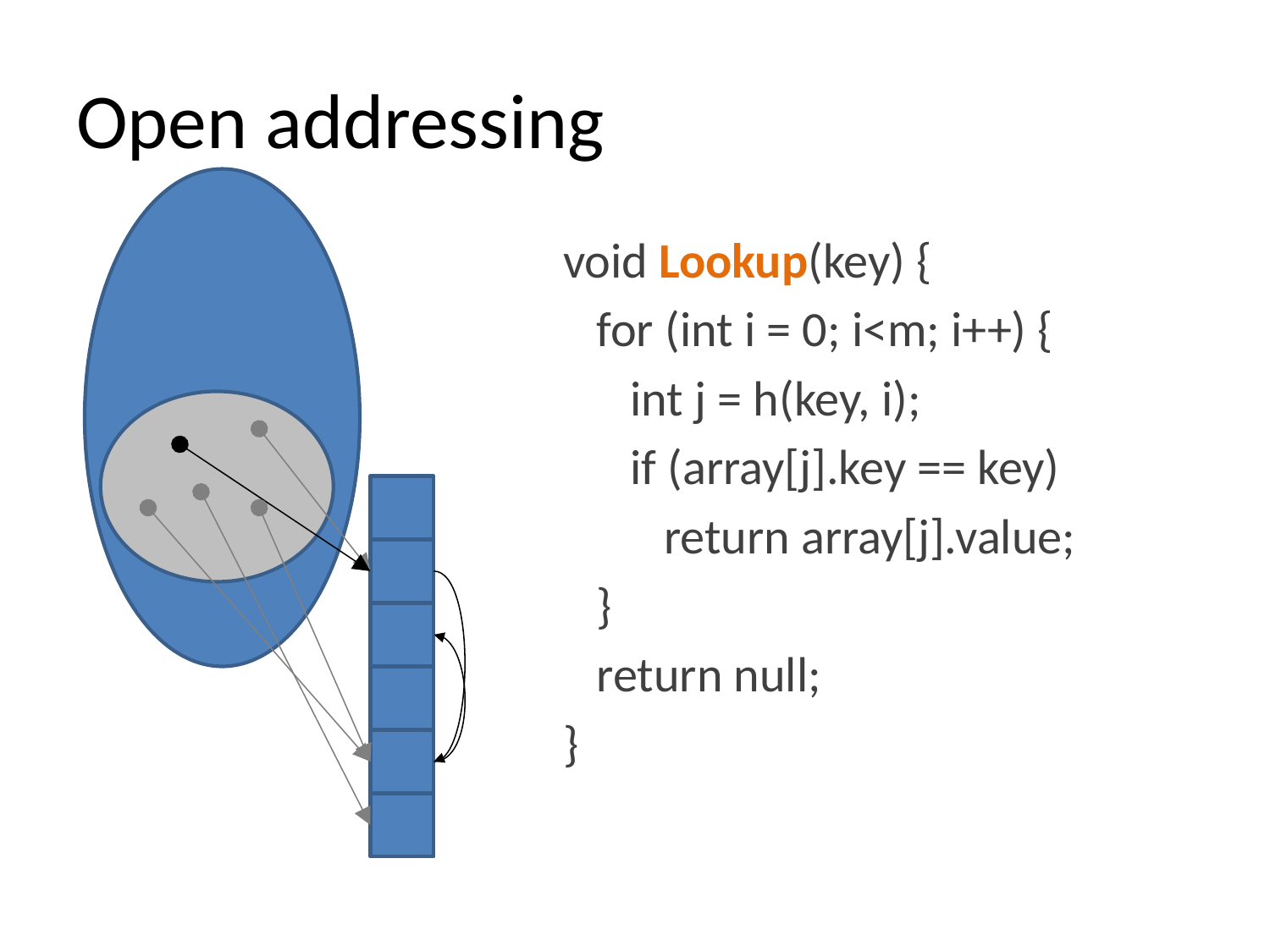

# Open addressing

void Lookup(key) {
   for (int i = 0; i<m; i++) {
      int j = h(key, i);
      if (array[j].key == key)
         return array[j].value;
   }
   return null;
}